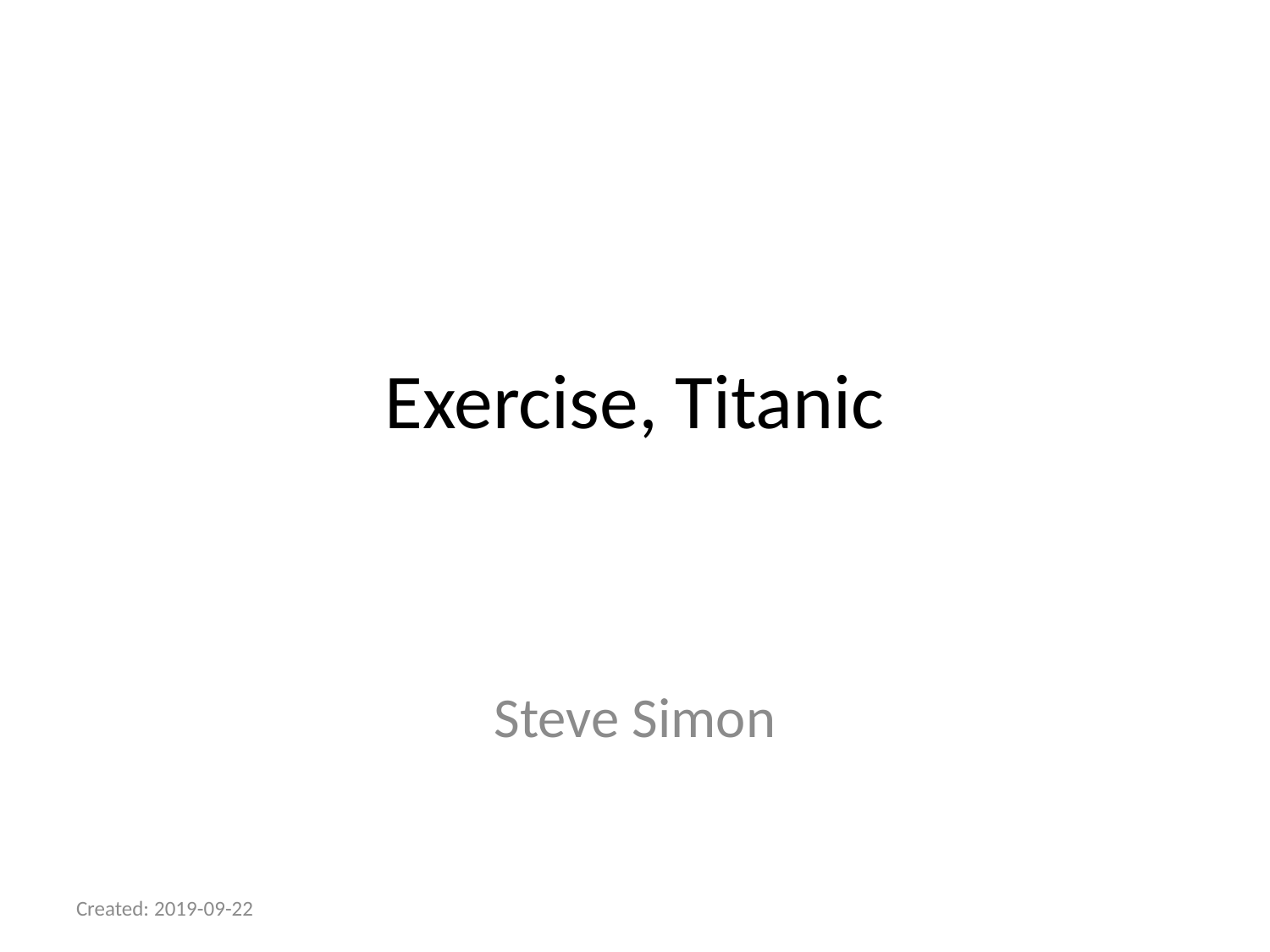

# Exercise, Titanic
Steve Simon
Created: 2019-09-22